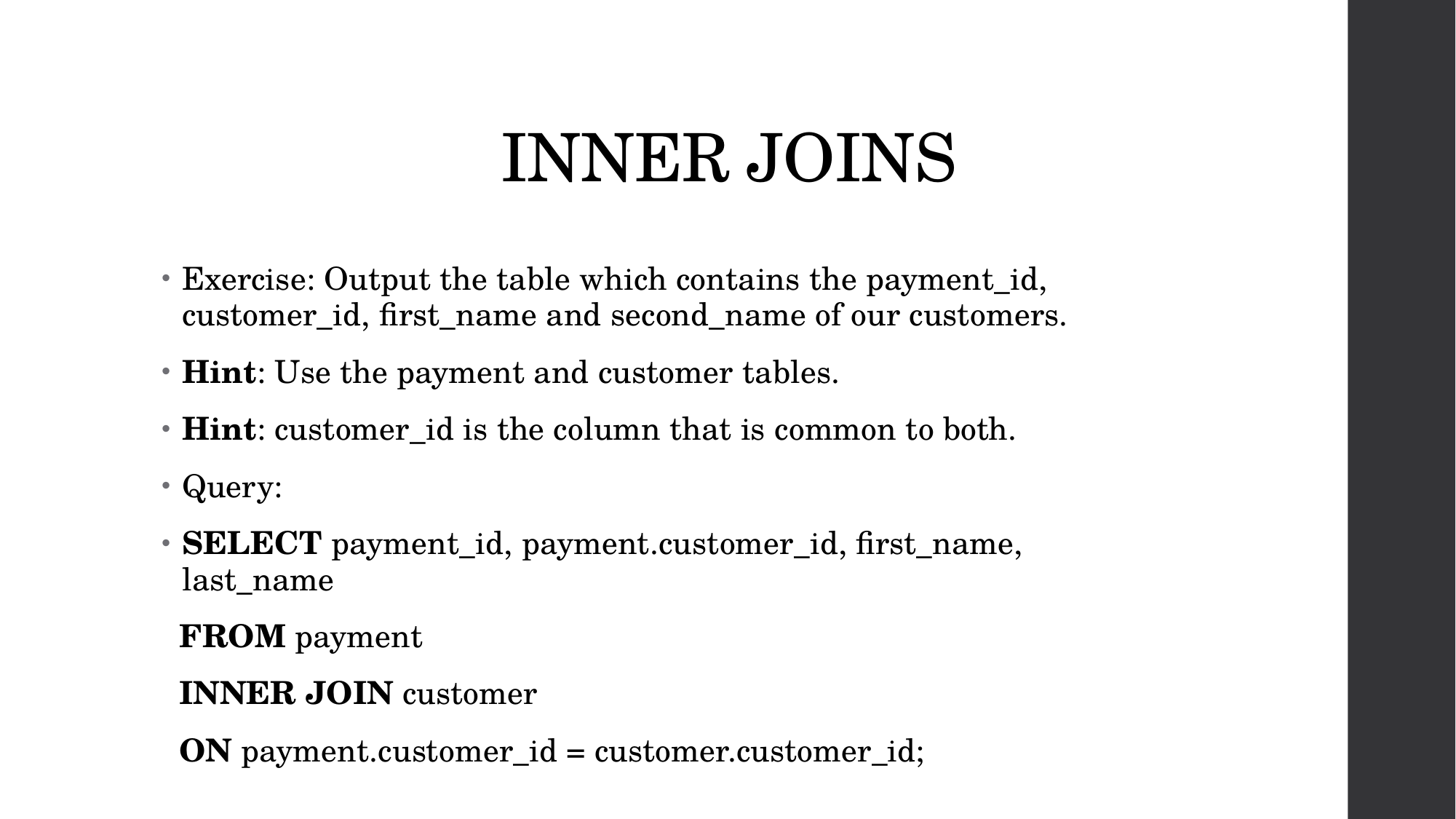

# INNER JOINS
Exercise: Output the table which contains the payment_id, customer_id, first_name and second_name of our customers.
Hint: Use the payment and customer tables.
Hint: customer_id is the column that is common to both.
Query:
SELECT payment_id, payment.customer_id, first_name, last_name
  FROM payment
  INNER JOIN customer
  ON payment.customer_id = customer.customer_id;